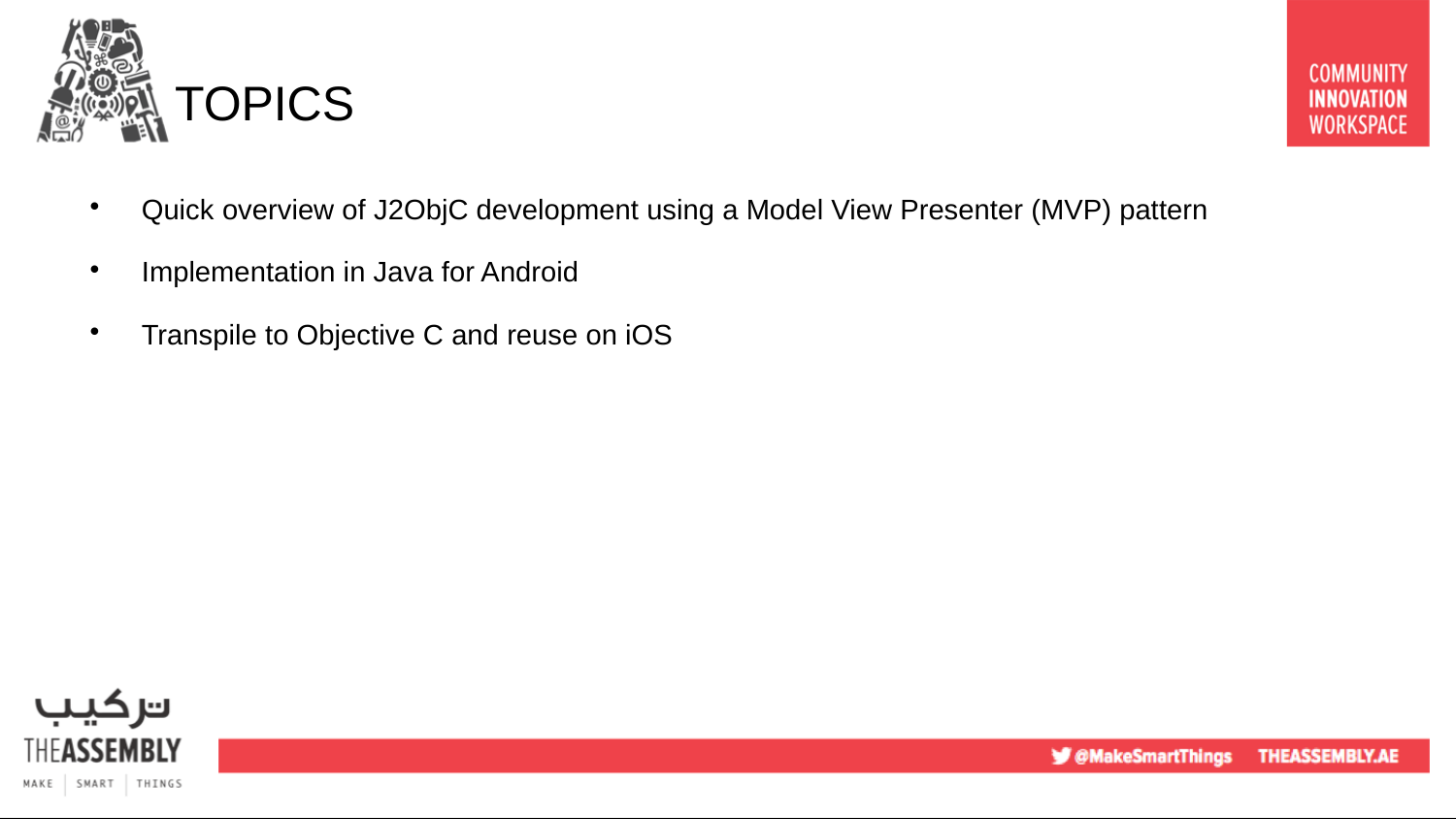

Overview
TOPICS
Quick overview of J2ObjC development using a Model View Presenter (MVP) pattern
Implementation in Java for Android
Transpile to Objective C and reuse on iOS